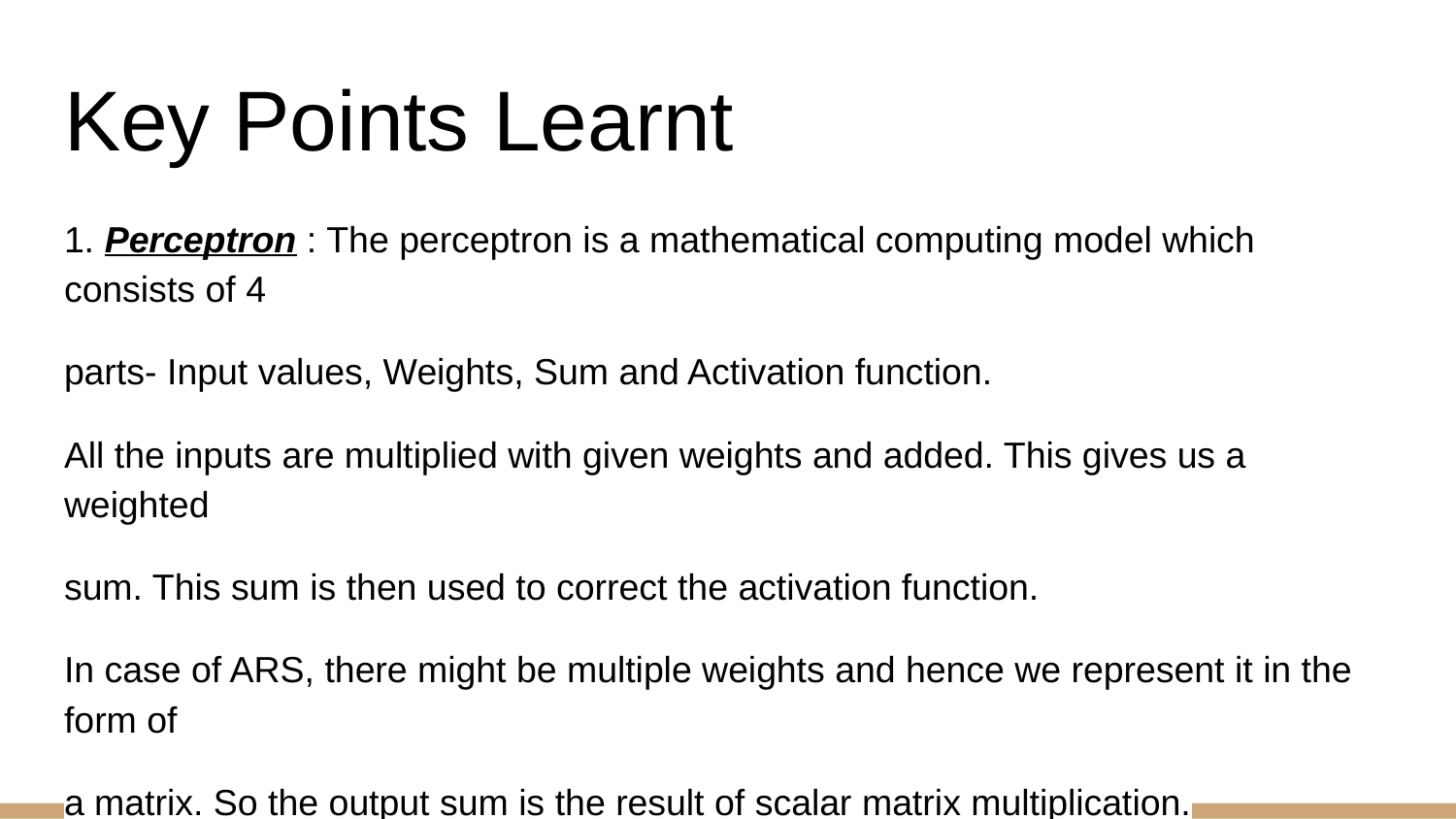

# Key Points Learnt
1. Perceptron : The perceptron is a mathematical computing model which consists of 4
parts- Input values, Weights, Sum and Activation function.
All the inputs are multiplied with given weights and added. This gives us a weighted
sum. This sum is then used to correct the activation function.
In case of ARS, there might be multiple weights and hence we represent it in the form of
a matrix. So the output sum is the result of scalar matrix multiplication.